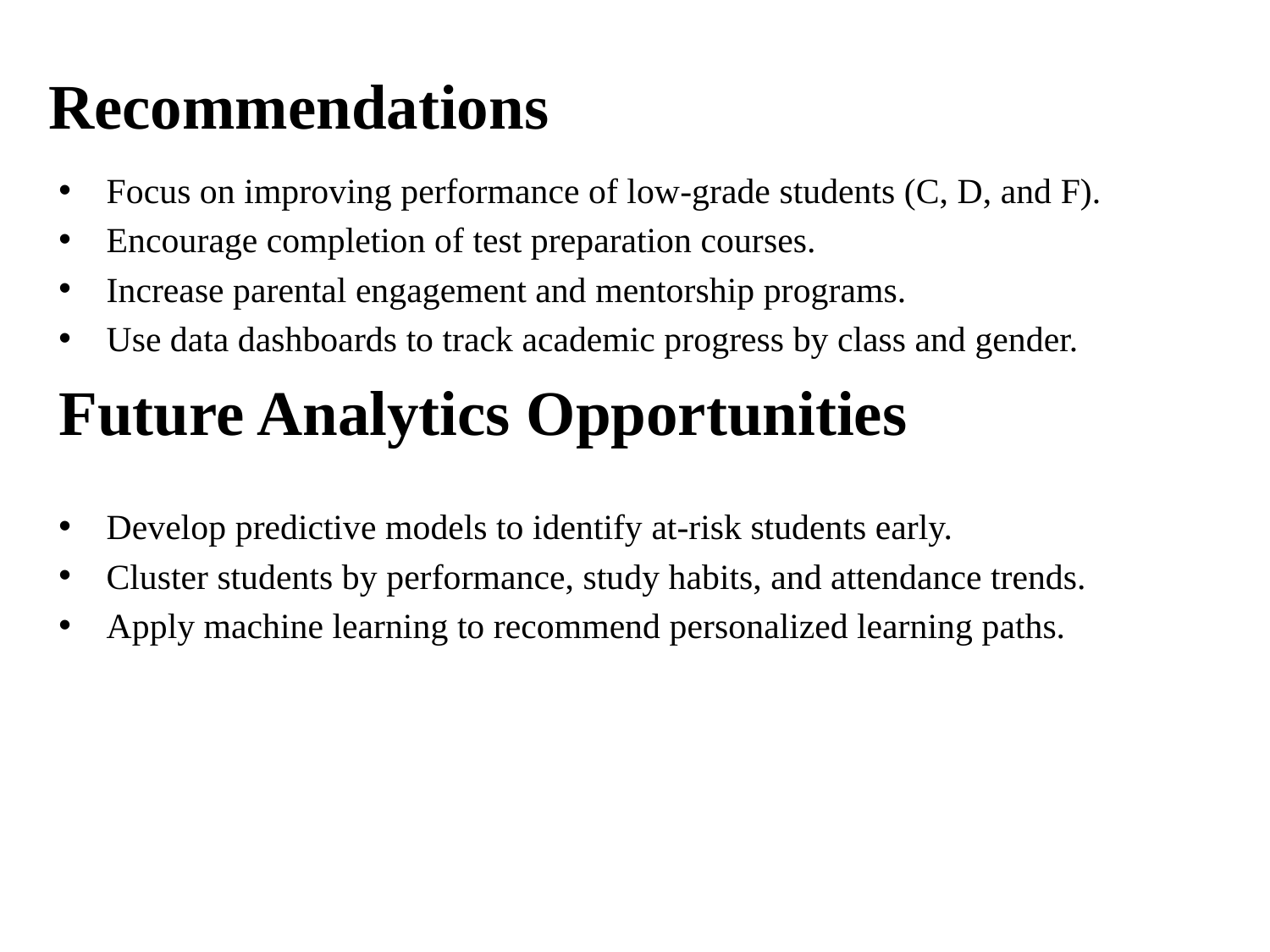

# Recommendations
Focus on improving performance of low-grade students (C, D, and F).
Encourage completion of test preparation courses.
Increase parental engagement and mentorship programs.
Use data dashboards to track academic progress by class and gender.
Future Analytics Opportunities

Develop predictive models to identify at-risk students early.
Cluster students by performance, study habits, and attendance trends.
Apply machine learning to recommend personalized learning paths.